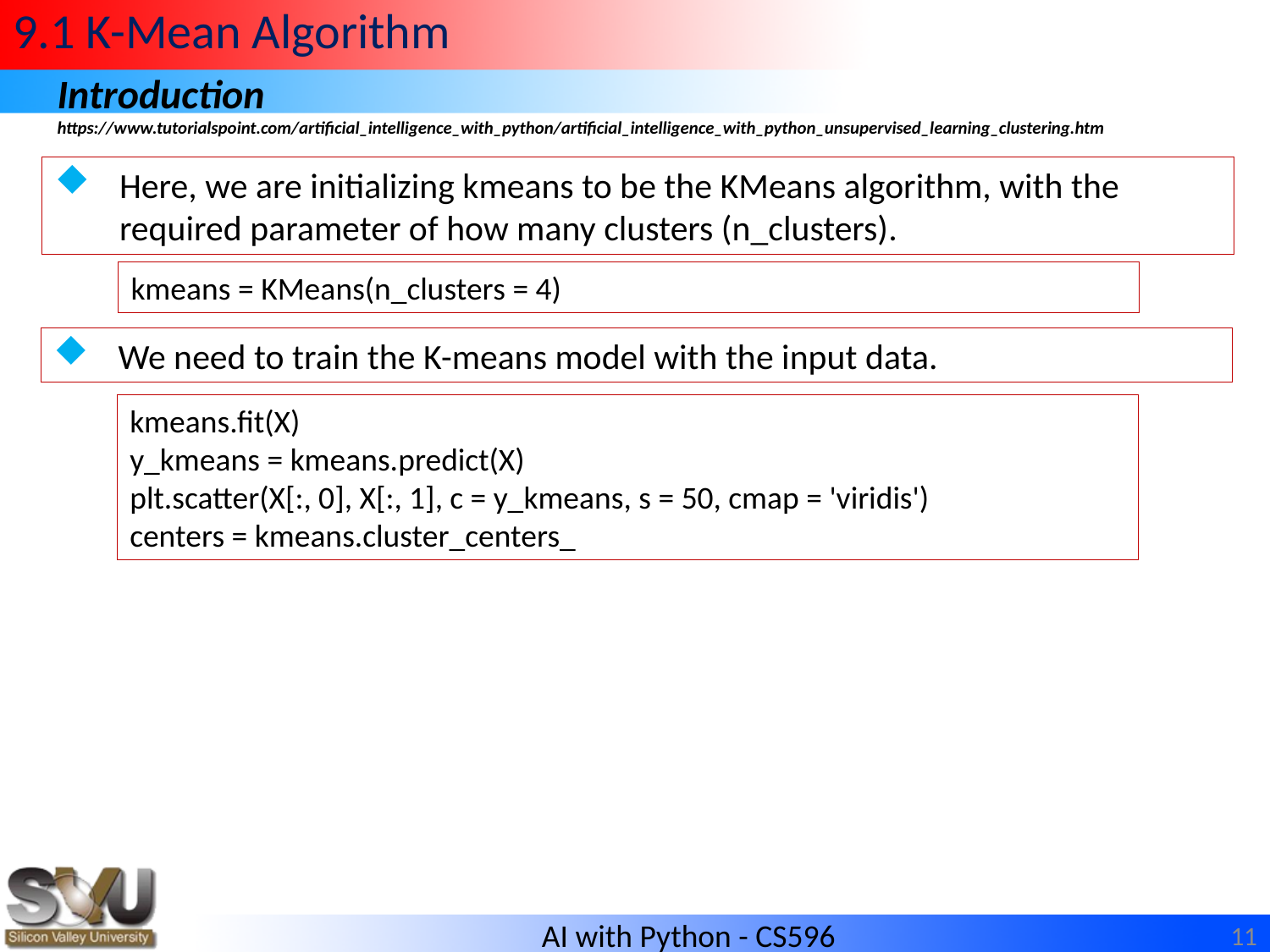

# 9.1 K-Mean Algorithm
Introduction
https://www.tutorialspoint.com/artificial_intelligence_with_python/artificial_intelligence_with_python_unsupervised_learning_clustering.htm
Here, we are initializing kmeans to be the KMeans algorithm, with the required parameter of how many clusters (n_clusters).
kmeans = KMeans(n_clusters = 4)
We need to train the K-means model with the input data.
kmeans.fit(X)
y_kmeans = kmeans.predict(X)
plt.scatter(X[:, 0], X[:, 1], c = y_kmeans, s = 50, cmap = 'viridis')
centers = kmeans.cluster_centers_
11
AI with Python - CS596